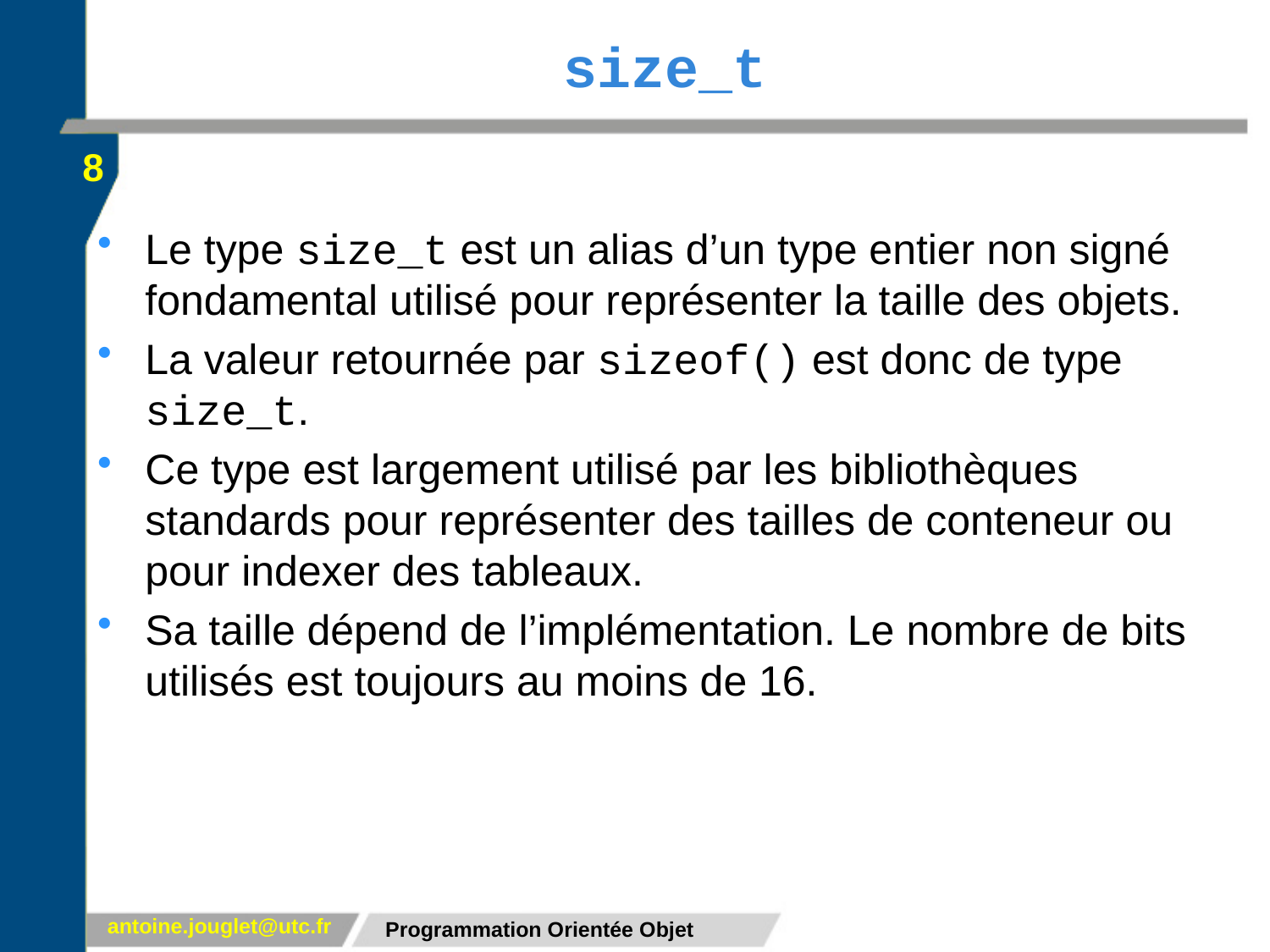

# size_t
8
Le type size_t est un alias d’un type entier non signé fondamental utilisé pour représenter la taille des objets.
La valeur retournée par sizeof() est donc de type size_t.
Ce type est largement utilisé par les bibliothèques standards pour représenter des tailles de conteneur ou pour indexer des tableaux.
Sa taille dépend de l’implémentation. Le nombre de bits utilisés est toujours au moins de 16.